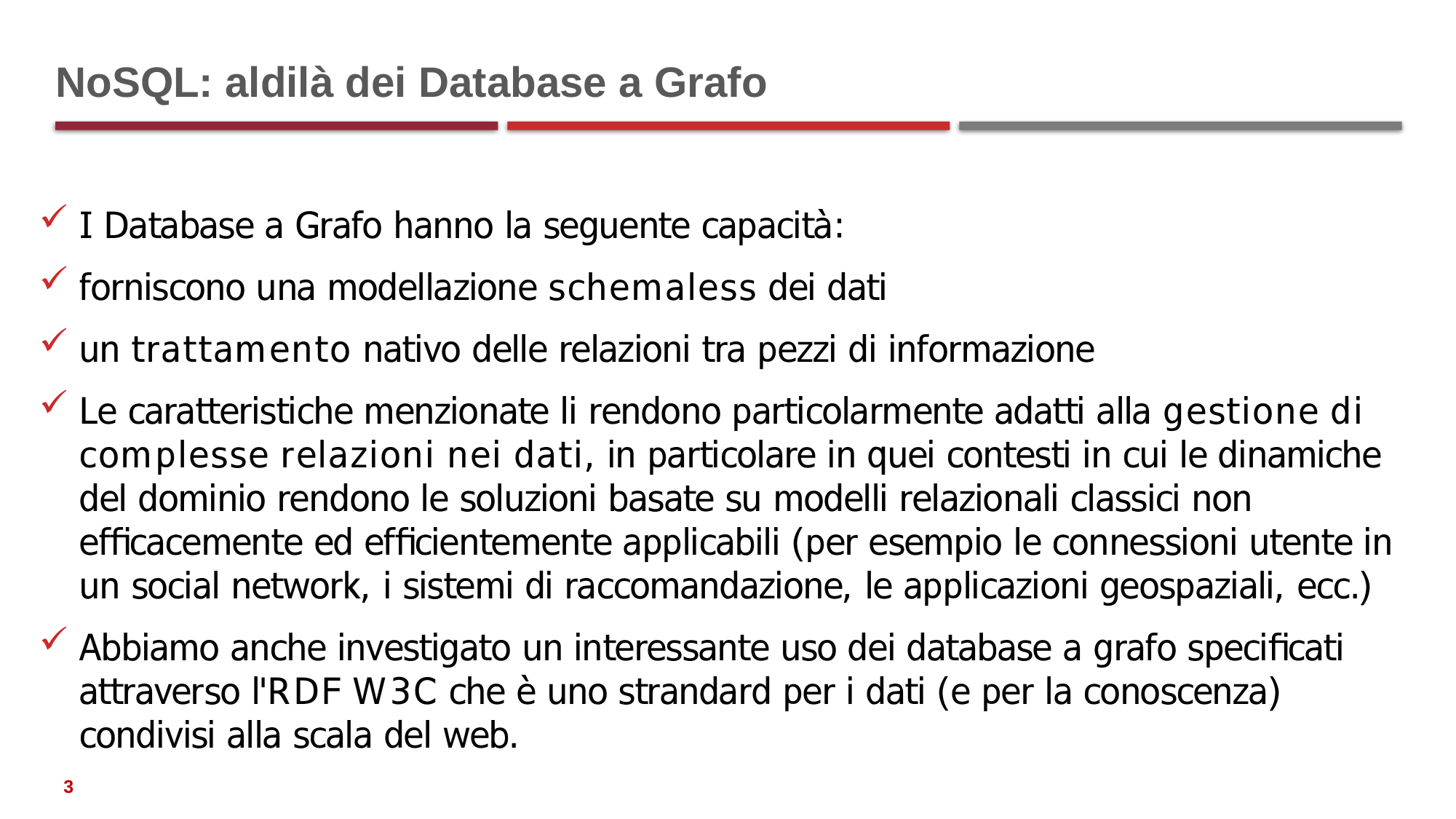

# NoSQL: aldilà dei Database a Grafo
I Database a Grafo hanno la seguente capacità:
forniscono una modellazione schemaless dei dati
un trattamento nativo delle relazioni tra pezzi di informazione
Le caratteristiche menzionate li rendono particolarmente adatti alla gestione di complesse relazioni nei dati, in particolare in quei contesti in cui le dinamiche del dominio rendono le soluzioni basate su modelli relazionali classici non efficacemente ed efficientemente applicabili (per esempio le connessioni utente in un social network, i sistemi di raccomandazione, le applicazioni geospaziali, ecc.)
Abbiamo anche investigato un interessante uso dei database a grafo specificati attraverso l'RDF W3C che è uno strandard per i dati (e per la conoscenza) condivisi alla scala del web.
3